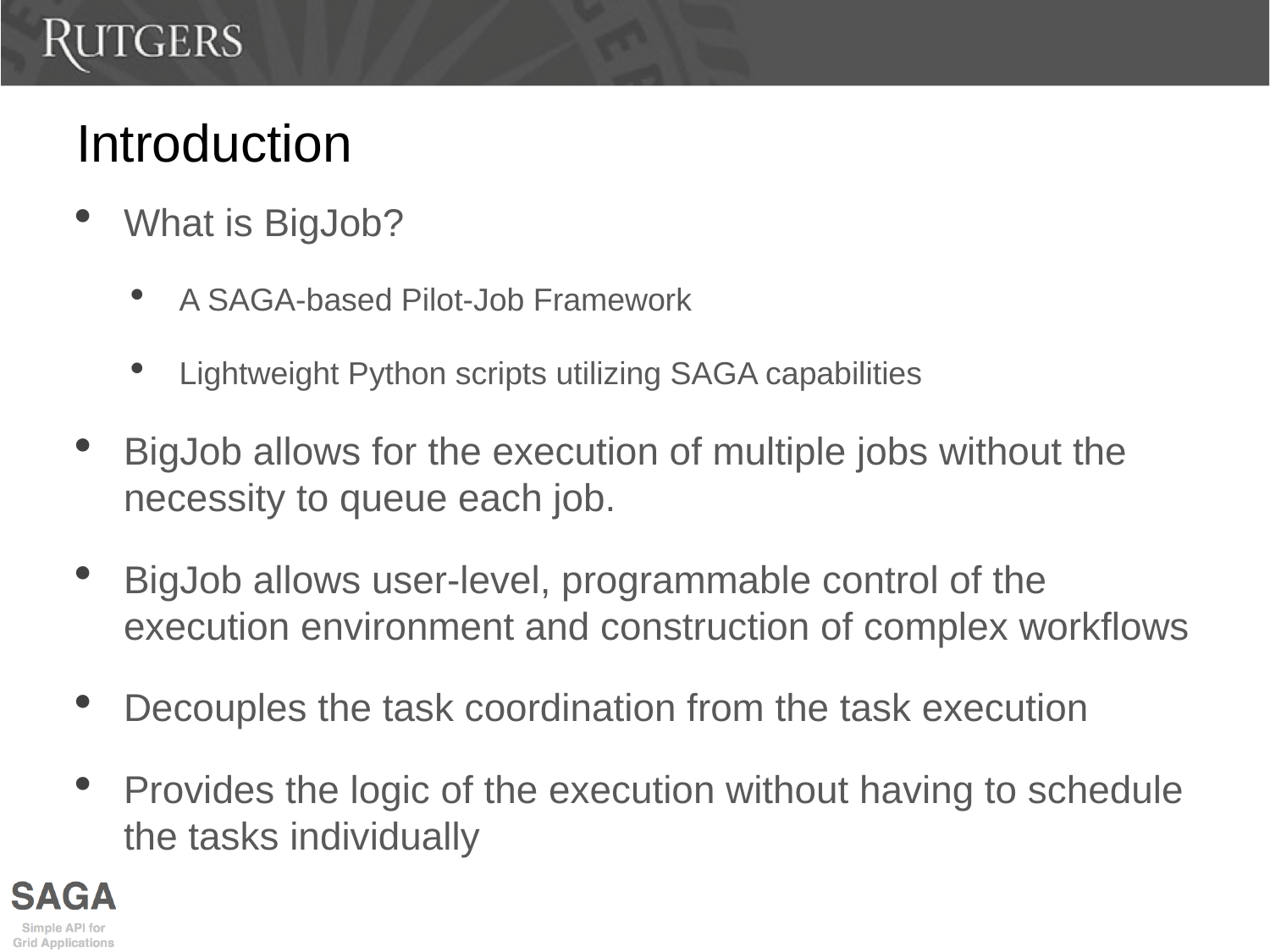

# Introduction
What is BigJob?
A SAGA-based Pilot-Job Framework
Lightweight Python scripts utilizing SAGA capabilities
BigJob allows for the execution of multiple jobs without the necessity to queue each job.
BigJob allows user-level, programmable control of the execution environment and construction of complex workflows
Decouples the task coordination from the task execution
Provides the logic of the execution without having to schedule the tasks individually